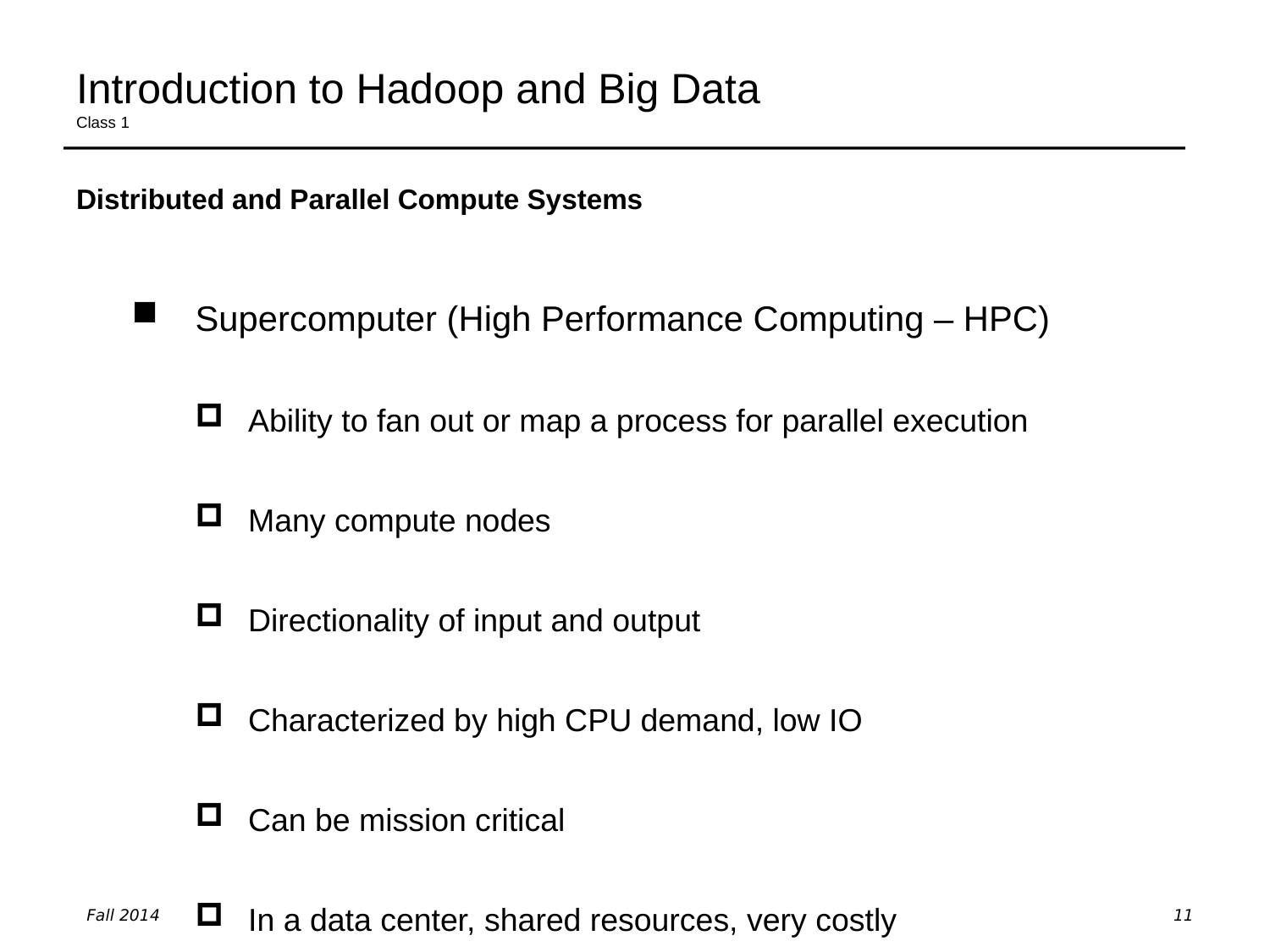

# Introduction to Hadoop and Big Data Class 1

Distributed and Parallel Compute Systems

Supercomputer (High Performance Computing – HPC)

Ability to fan out or map a process for parallel execution

Many compute nodes

Directionality of input and output

Characterized by high CPU demand, low IO

Can be mission critical

In a data center, shared resources, very costly

Not easily extended

11